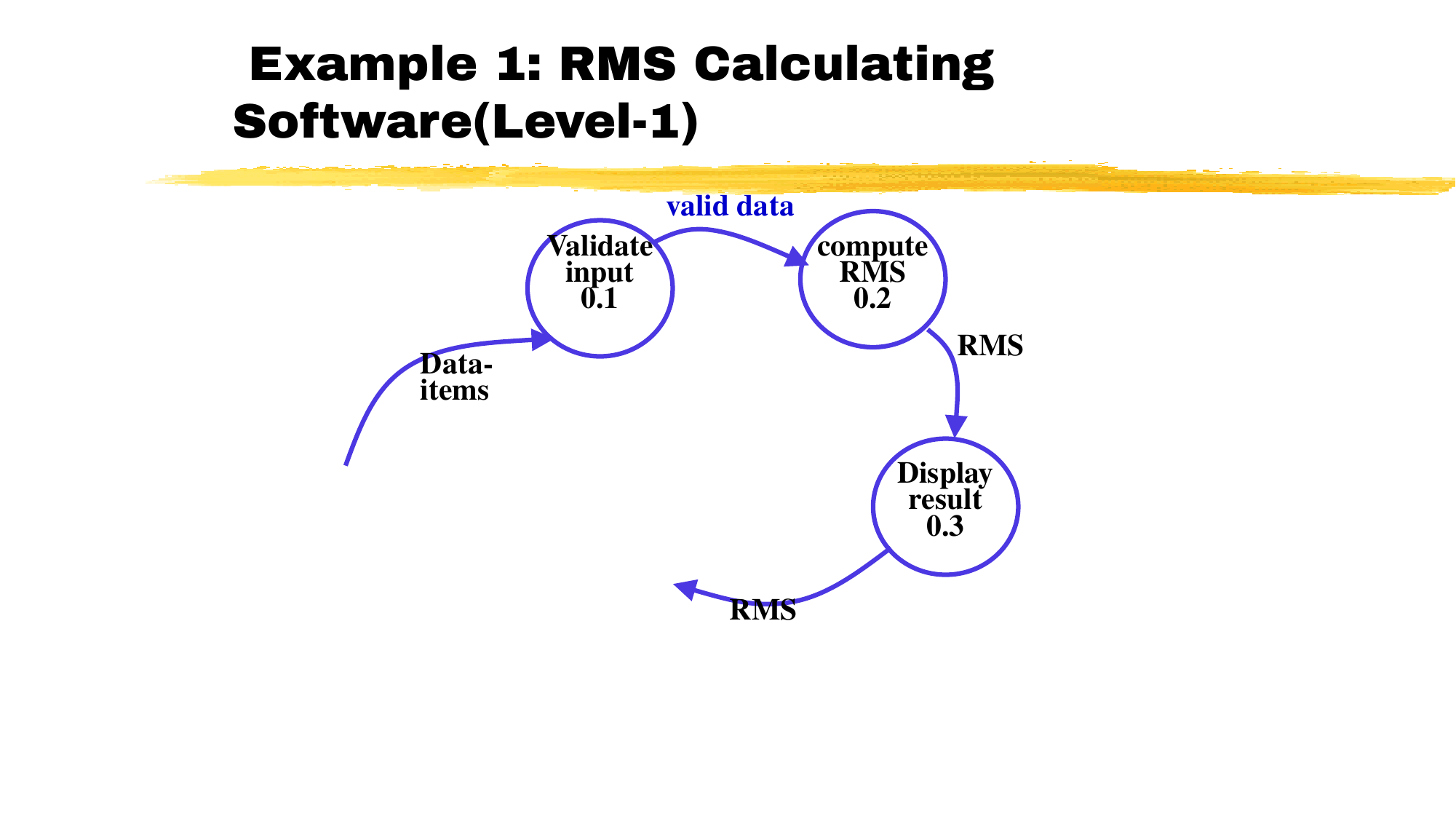

# Example 1: RMS Calculating Software(Level-1)
valid data

Validate input
0.1
compute RMS
0.2

RMS

Data-items

Display result
0.3

RMS
17